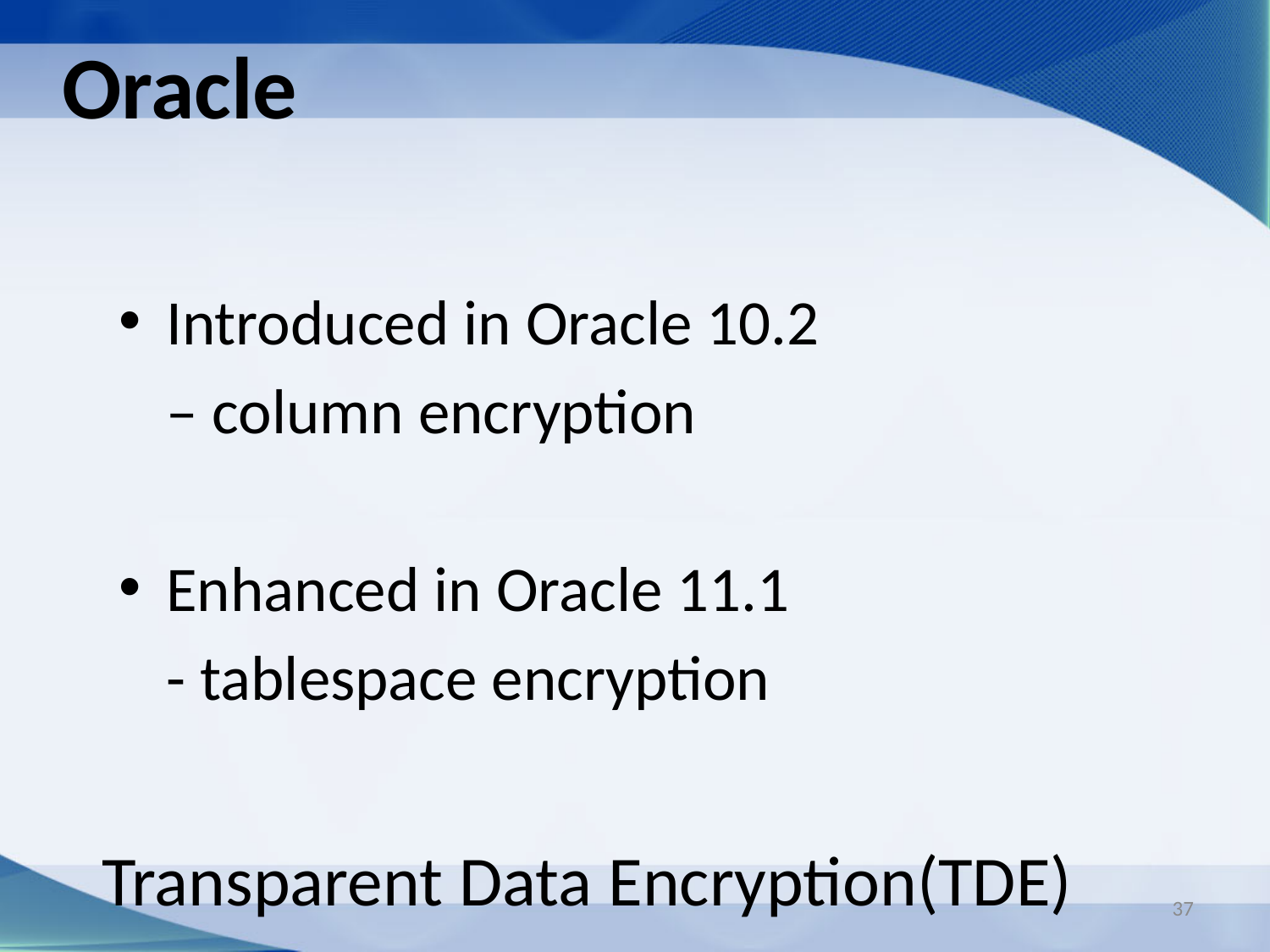

Oracle
Introduced in Oracle 10.2
	– column encryption

Enhanced in Oracle 11.1
	- tablespace encryption
# Transparent Data Encryption(TDE)
37